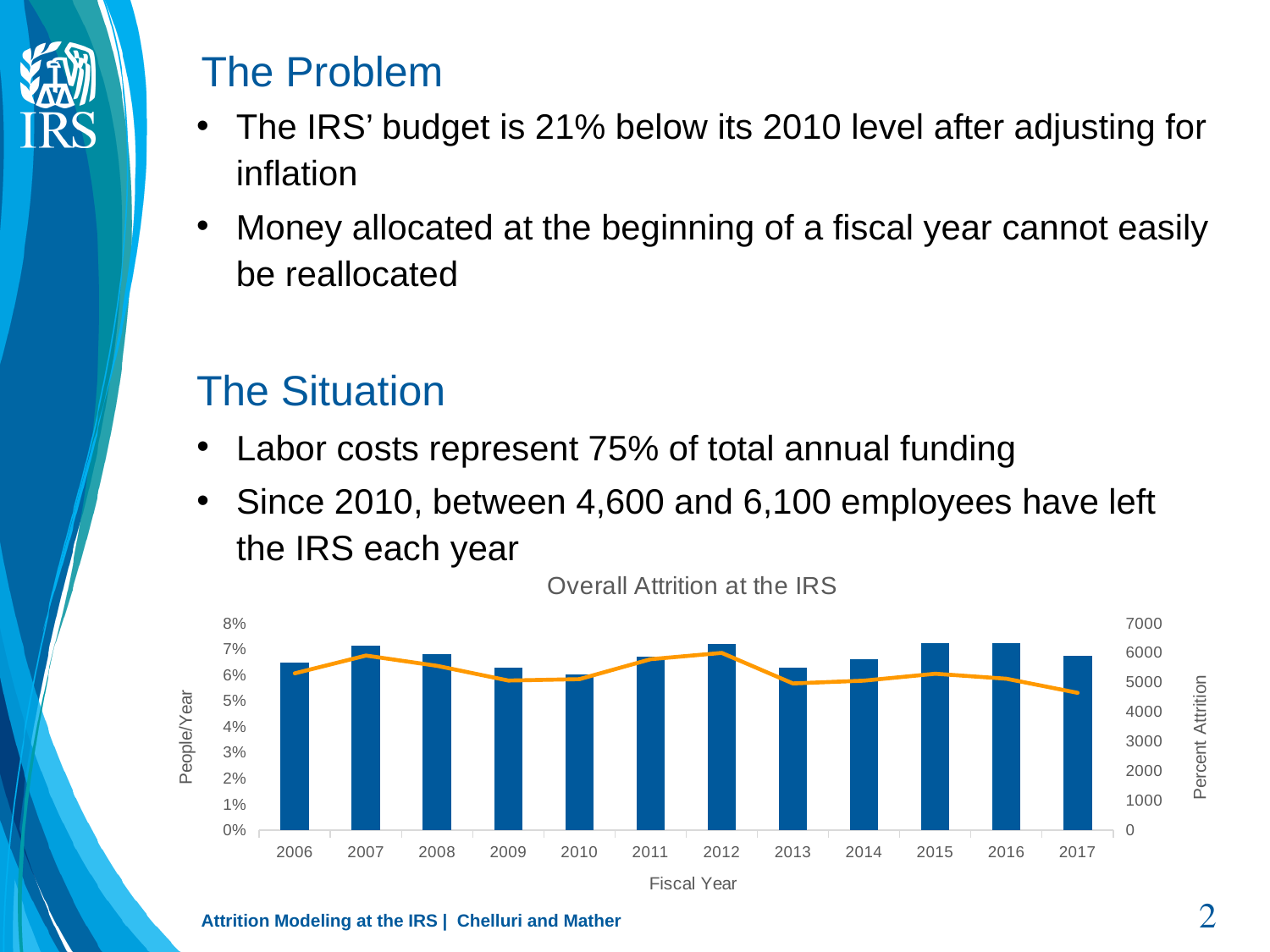

# The Problem
The IRS’ budget is 21% below its 2010 level after adjusting for inflation
Money allocated at the beginning of a fiscal year cannot easily be reallocated
The Situation
Labor costs represent 75% of total annual funding
Since 2010, between 4,600 and 6,100 employees have left the IRS each year

### Chart: Overall Attrition at the IRS

| Category | Percent | People/Year |
|---|---|---|
| 2006 | 0.0647697765424423 | 5313.0 |
| 2007 | 0.07144668671424949 | 5916.0 |
| 2008 | 0.06828328917672456 | 5567.0 |
| 2009 | 0.06299545239929426 | 5070.0 |
| 2010 | 0.06044358362661502 | 5118.0 |
| 2011 | 0.06707274706440929 | 5792.0 |
| 2012 | 0.07220672406329662 | 6005.0 |
| 2013 | 0.06276509796000808 | 4972.0 |
| 2014 | 0.06615918942915339 | 5067.0 |
| 2015 | 0.07253616543720147 | 5300.0 |
| 2016 | 0.07236563690224292 | 5130.0 |
| 2017 | 0.06758738872188094 | 4654.0 |
Attrition Modeling at the IRS |  Chelluri and Mather
2